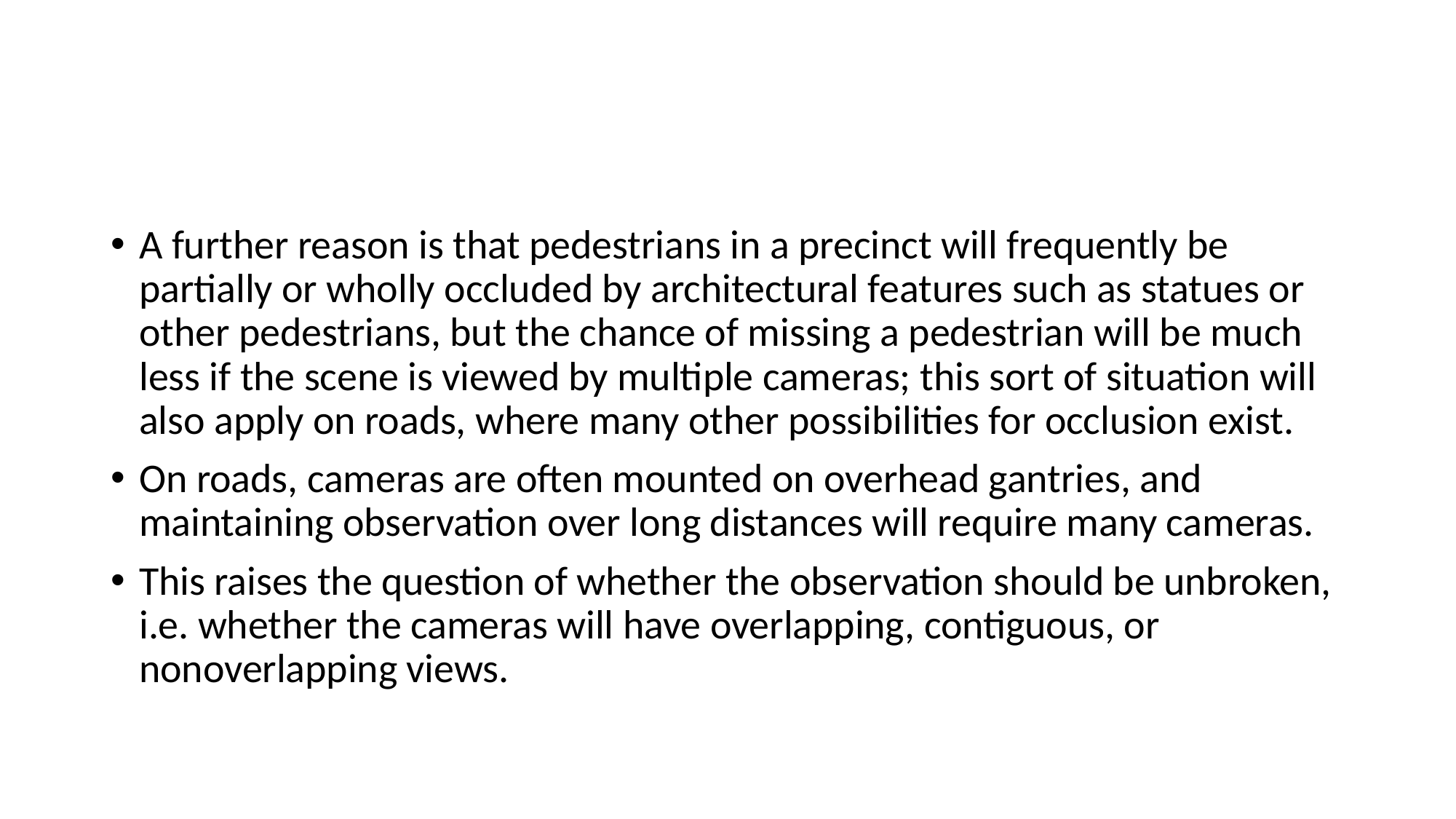

#
A further reason is that pedestrians in a precinct will frequently be partially or wholly occluded by architectural features such as statues or other pedestrians, but the chance of missing a pedestrian will be much less if the scene is viewed by multiple cameras; this sort of situation will also apply on roads, where many other possibilities for occlusion exist.
On roads, cameras are often mounted on overhead gantries, and maintaining observation over long distances will require many cameras.
This raises the question of whether the observation should be unbroken, i.e. whether the cameras will have overlapping, contiguous, or nonoverlapping views.